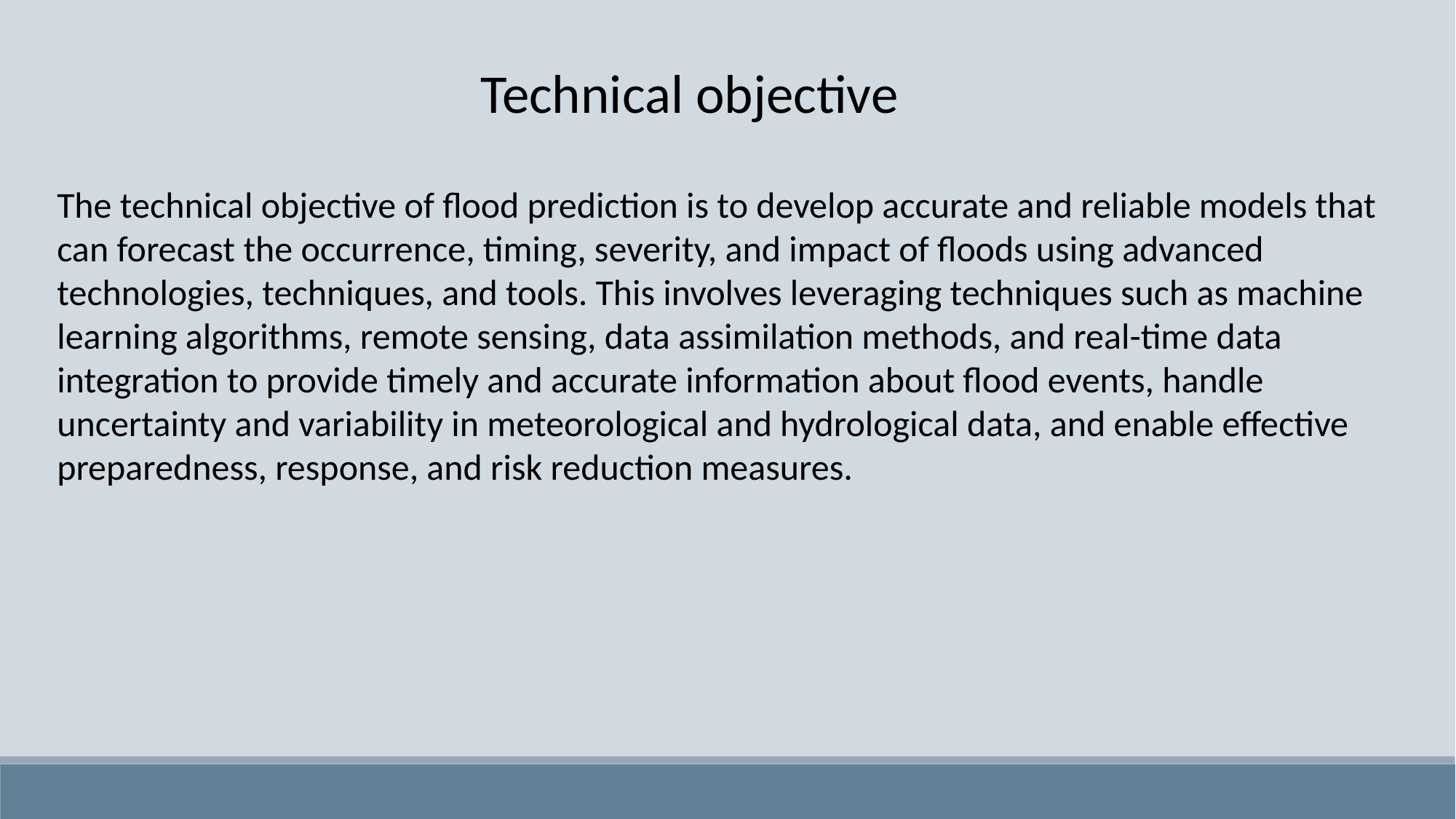

Technical objective

The technical objective of flood prediction is to develop accurate and reliable models that can forecast the occurrence, timing, severity, and impact of floods using advanced technologies, techniques, and tools. This involves leveraging techniques such as machine learning algorithms, remote sensing, data assimilation methods, and real-time data integration to provide timely and accurate information about flood events, handle uncertainty and variability in meteorological and hydrological data, and enable effective preparedness, response, and risk reduction measures.